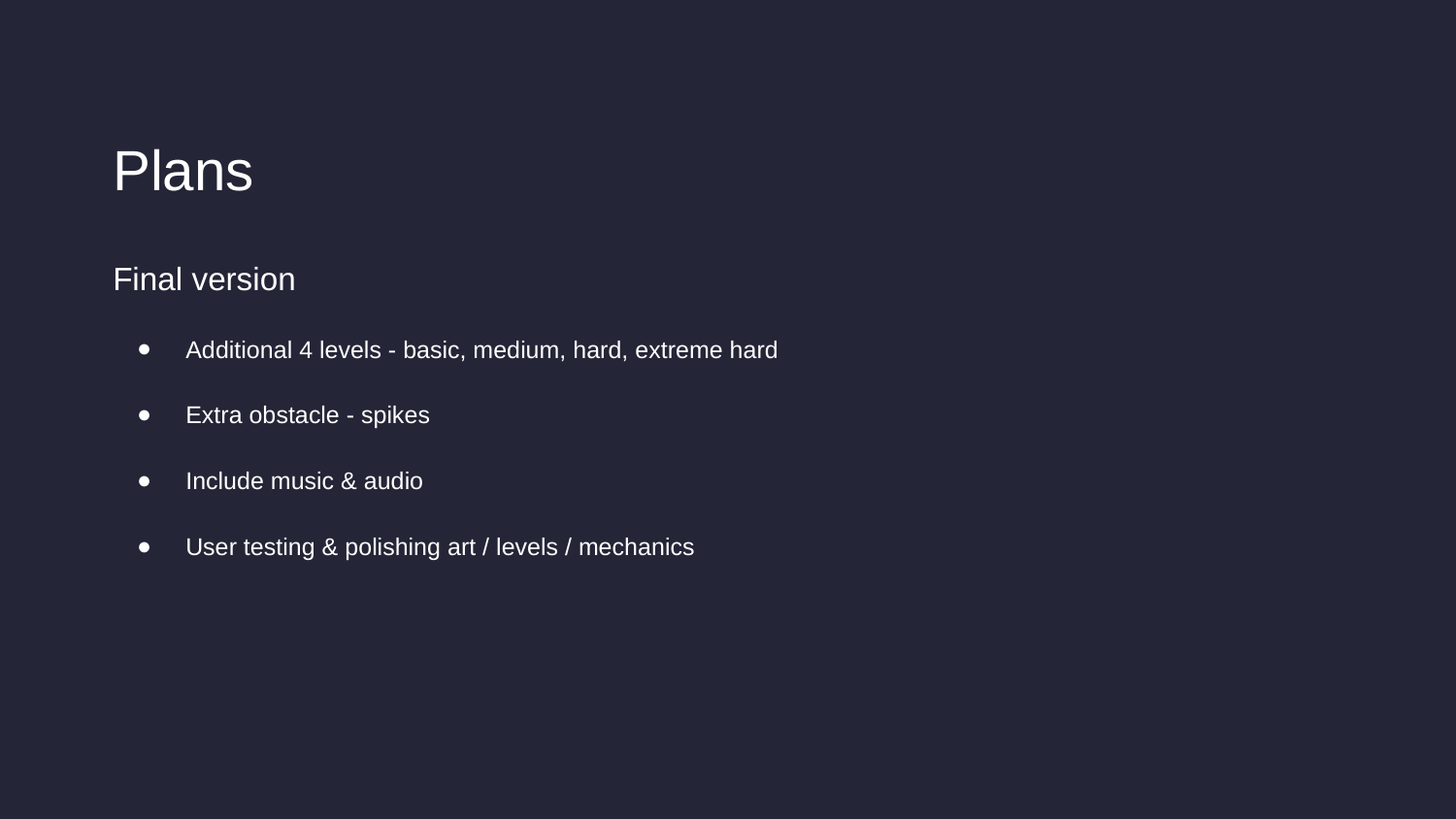

# Plans
Final version
Additional 4 levels - basic, medium, hard, extreme hard
Extra obstacle - spikes
Include music & audio
User testing & polishing art / levels / mechanics